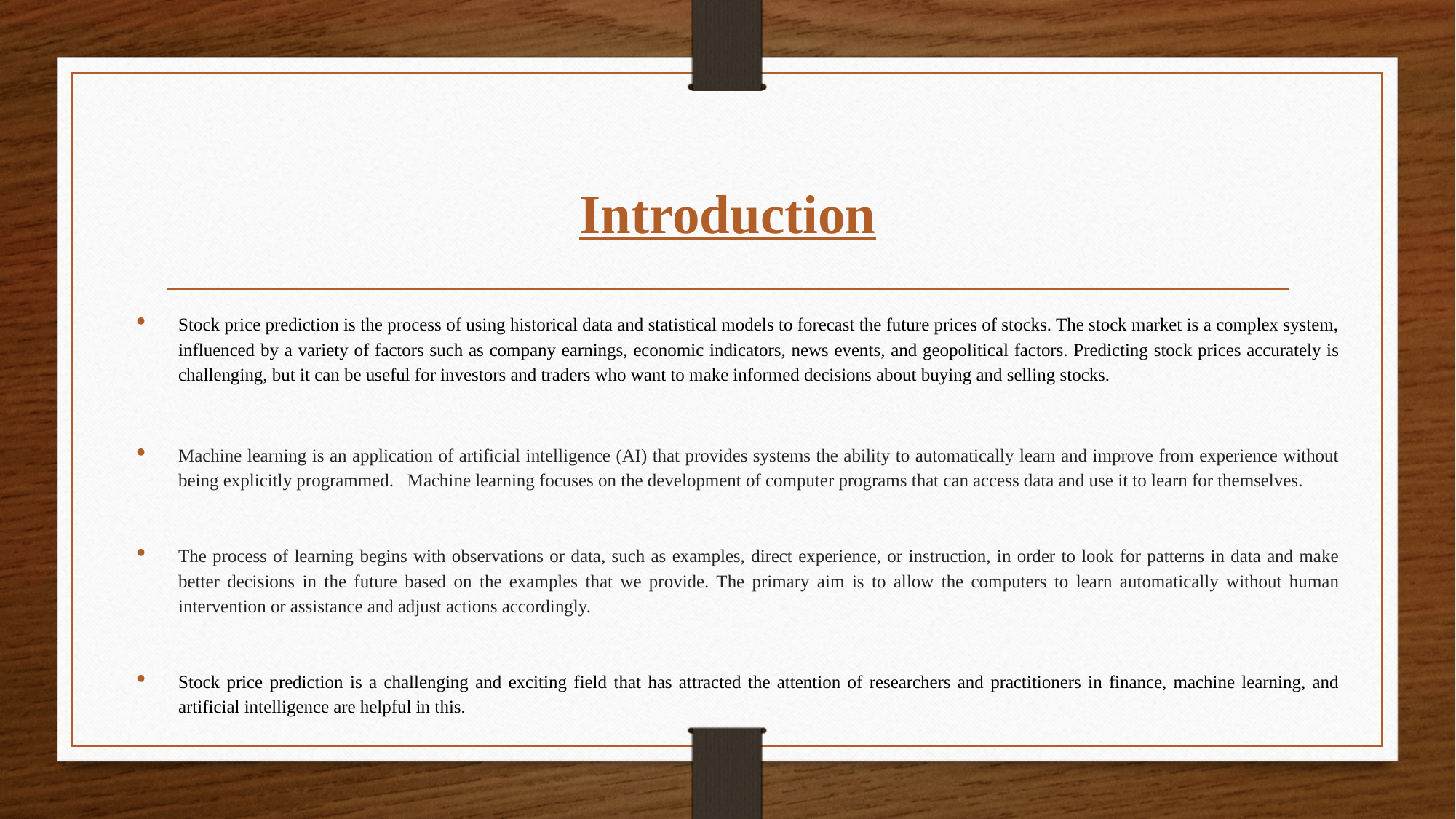

# Introduction
Stock price prediction is the process of using historical data and statistical models to forecast the future prices of stocks. The stock market is a complex system, influenced by a variety of factors such as company earnings, economic indicators, news events, and geopolitical factors. Predicting stock prices accurately is challenging, but it can be useful for investors and traders who want to make informed decisions about buying and selling stocks.

Machine learning is an application of artificial intelligence (AI) that provides systems the ability to automatically learn and improve from experience without being explicitly programmed.   Machine learning focuses on the development of computer programs that can access data and use it to learn for themselves.

The process of learning begins with observations or data, such as examples, direct experience, or instruction, in order to look for patterns in data and make better decisions in the future based on the examples that we provide. The primary aim is to allow the computers to learn automatically without human intervention or assistance and adjust actions accordingly.

Stock price prediction is a challenging and exciting field that has attracted the attention of researchers and practitioners in finance, machine learning, and artificial intelligence are helpful in this.